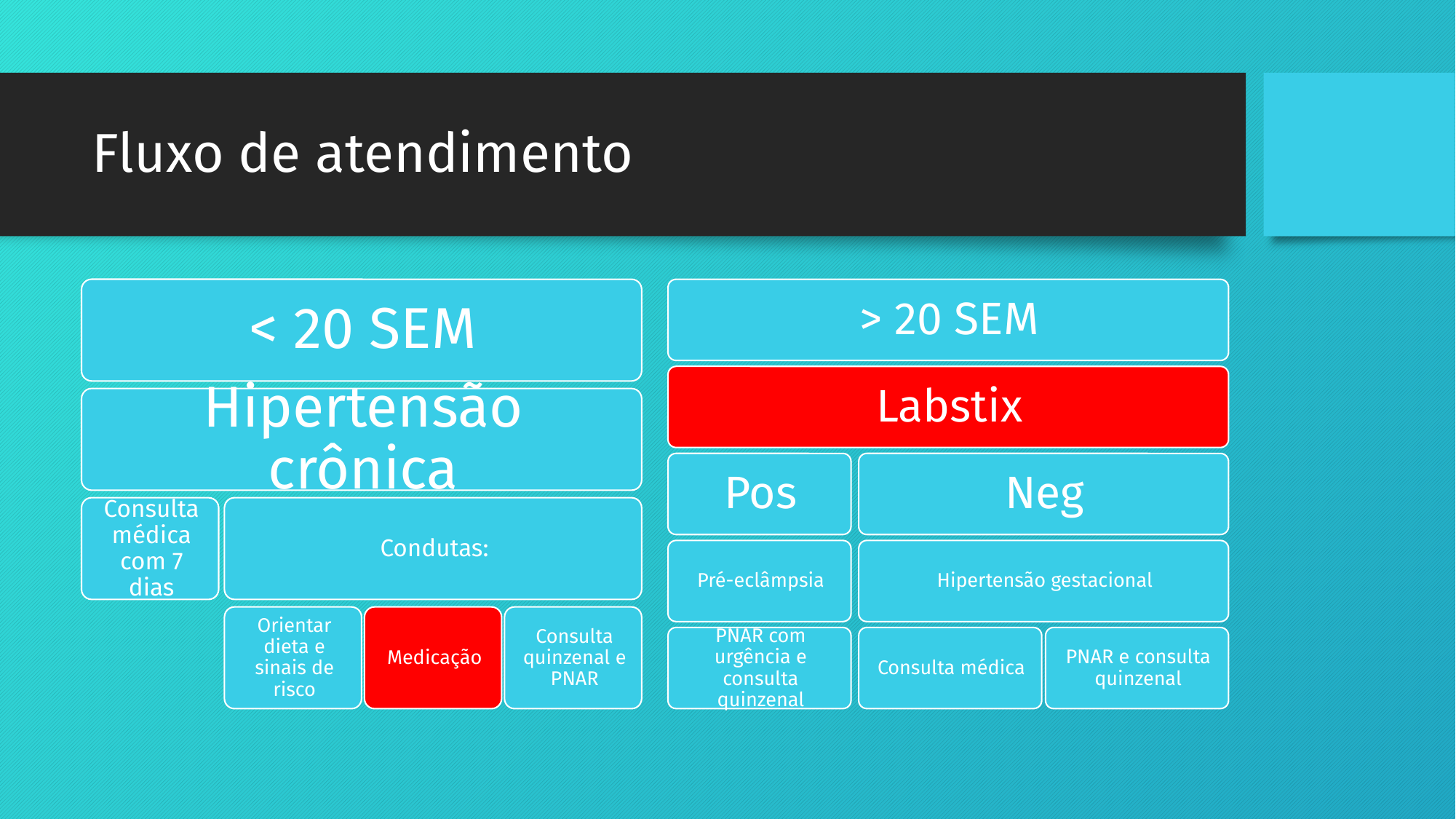

# Fluxo de atendimento
< 20 SEM
Hipertensão crônica
Consulta médica com 7 dias
Condutas:
Orientar dieta e sinais de risco
Medicação
Consulta quinzenal e PNAR
> 20 SEM
Labstix
Pos
Pré-eclâmpsia
PNAR com urgência e consulta quinzenal
Neg
Hipertensão gestacional
Consulta médica
PNAR e consulta quinzenal